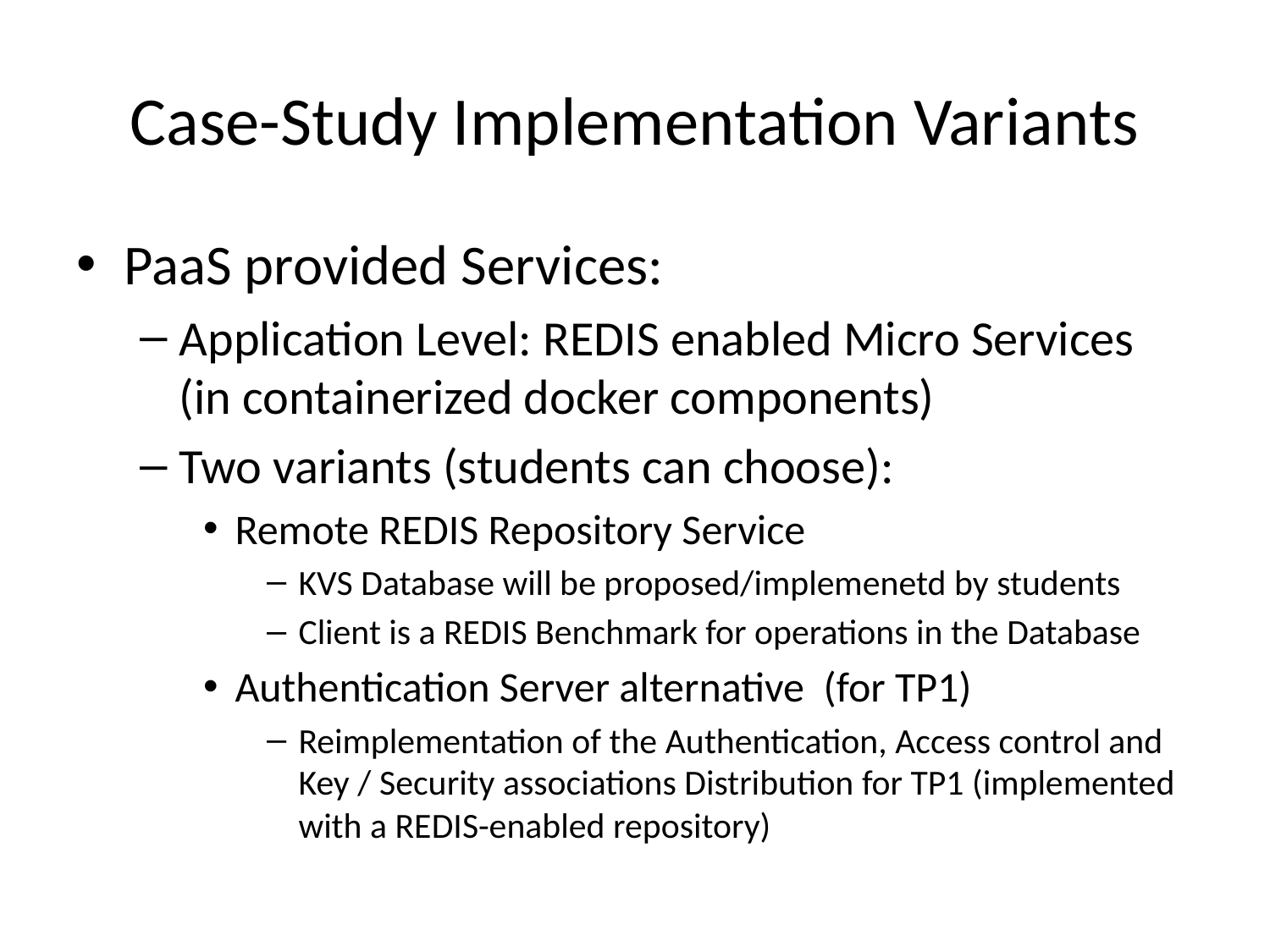

# Case-Study Implementation Variants
PaaS provided Services:
Application Level: REDIS enabled Micro Services (in containerized docker components)
Two variants (students can choose):
Remote REDIS Repository Service
KVS Database will be proposed/implemenetd by students
Client is a REDIS Benchmark for operations in the Database
Authentication Server alternative  (for TP1)
Reimplementation of the Authentication, Access control and Key / Security associations Distribution for TP1 (implemented with a REDIS-enabled repository)